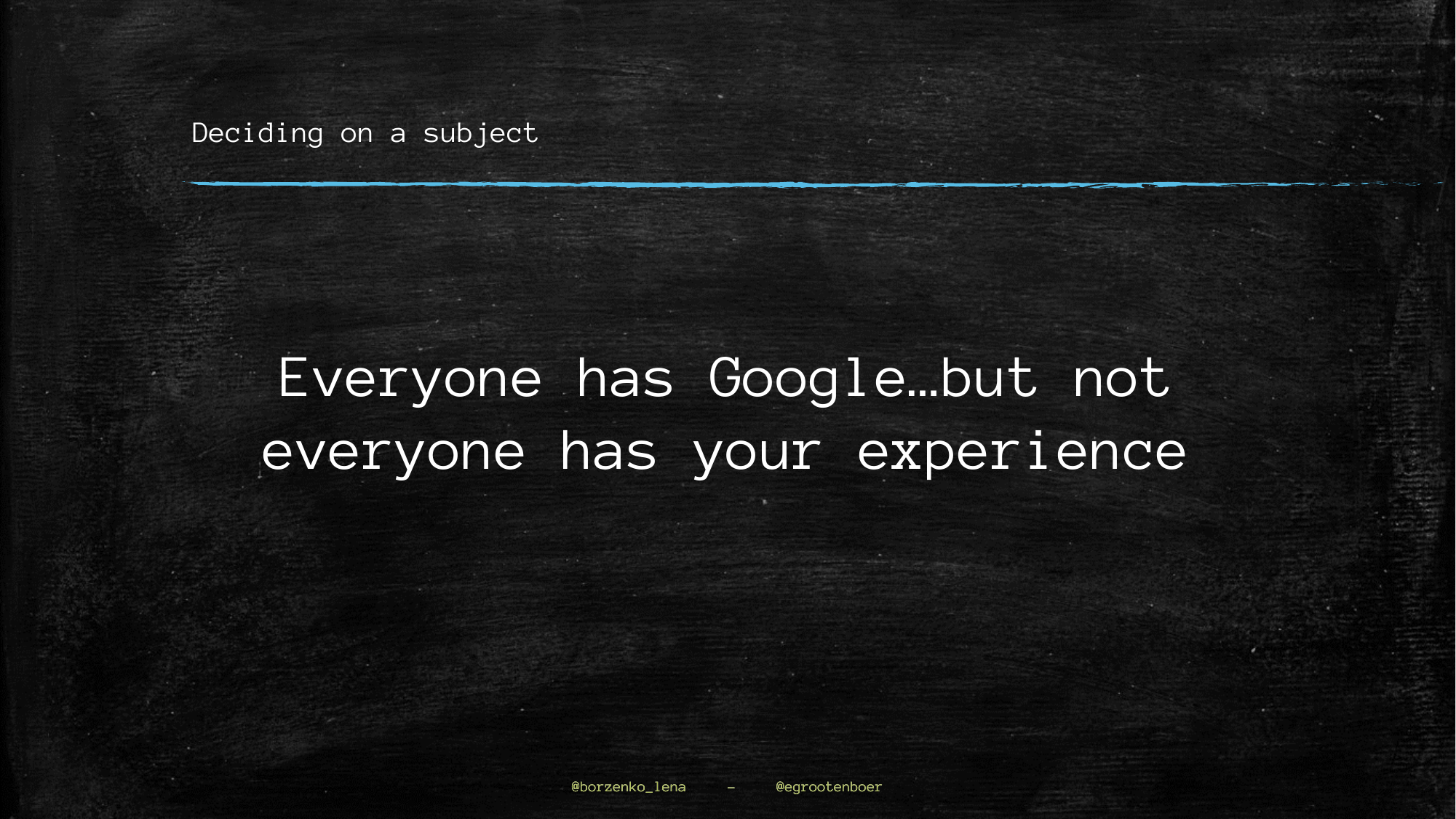

# Deciding on a subject
Everyone has Google…but not everyone has your experience